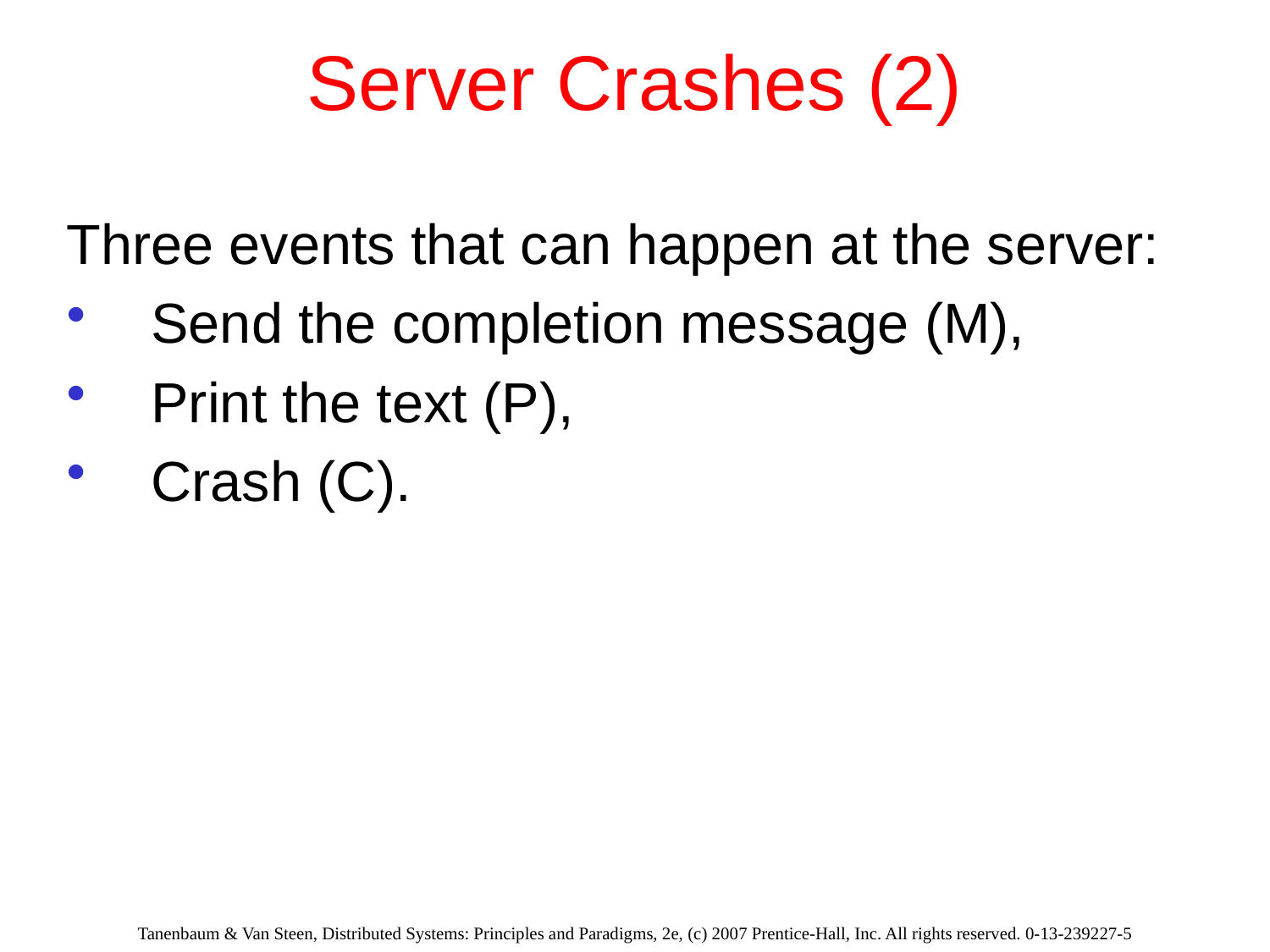

# Server Crashes (2)
Three events that can happen at the server:
Send the completion message (M),
Print the text (P),
Crash (C).
Tanenbaum & Van Steen, Distributed Systems: Principles and Paradigms, 2e, (c) 2007 Prentice-Hall, Inc. All rights reserved. 0-13-239227-5